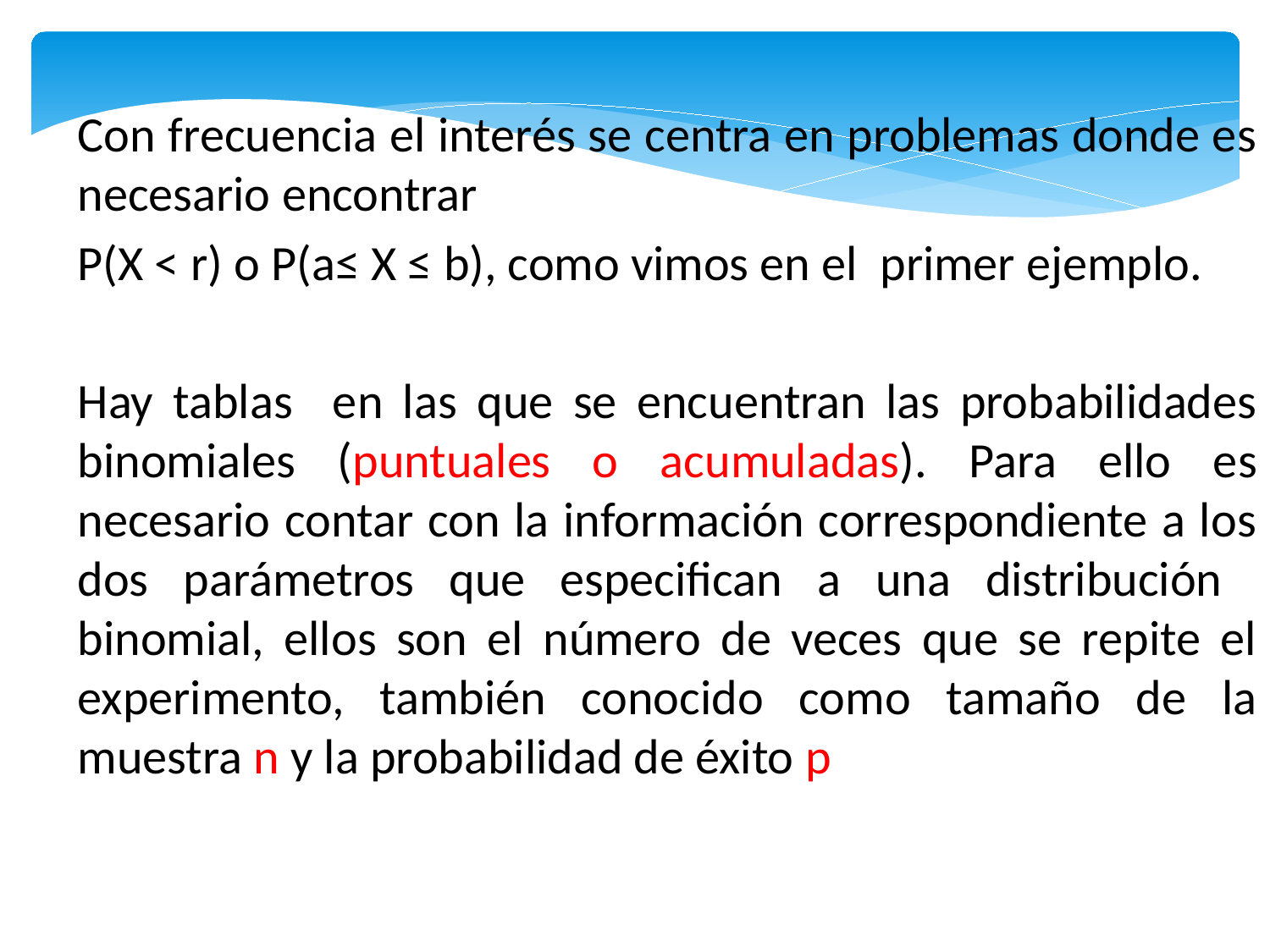

Con frecuencia el interés se centra en problemas donde es necesario encontrar
P(X < r) o P(a≤ X ≤ b), como vimos en el  primer ejemplo.

Hay tablas  en las que se encuentran las probabilidades binomiales (puntuales o acumuladas). Para ello es necesario contar con la información correspondiente a los dos parámetros que especifican a una distribución  binomial, ellos son el número de veces que se repite el experimento, también conocido como tamaño de la muestra n y la probabilidad de éxito p